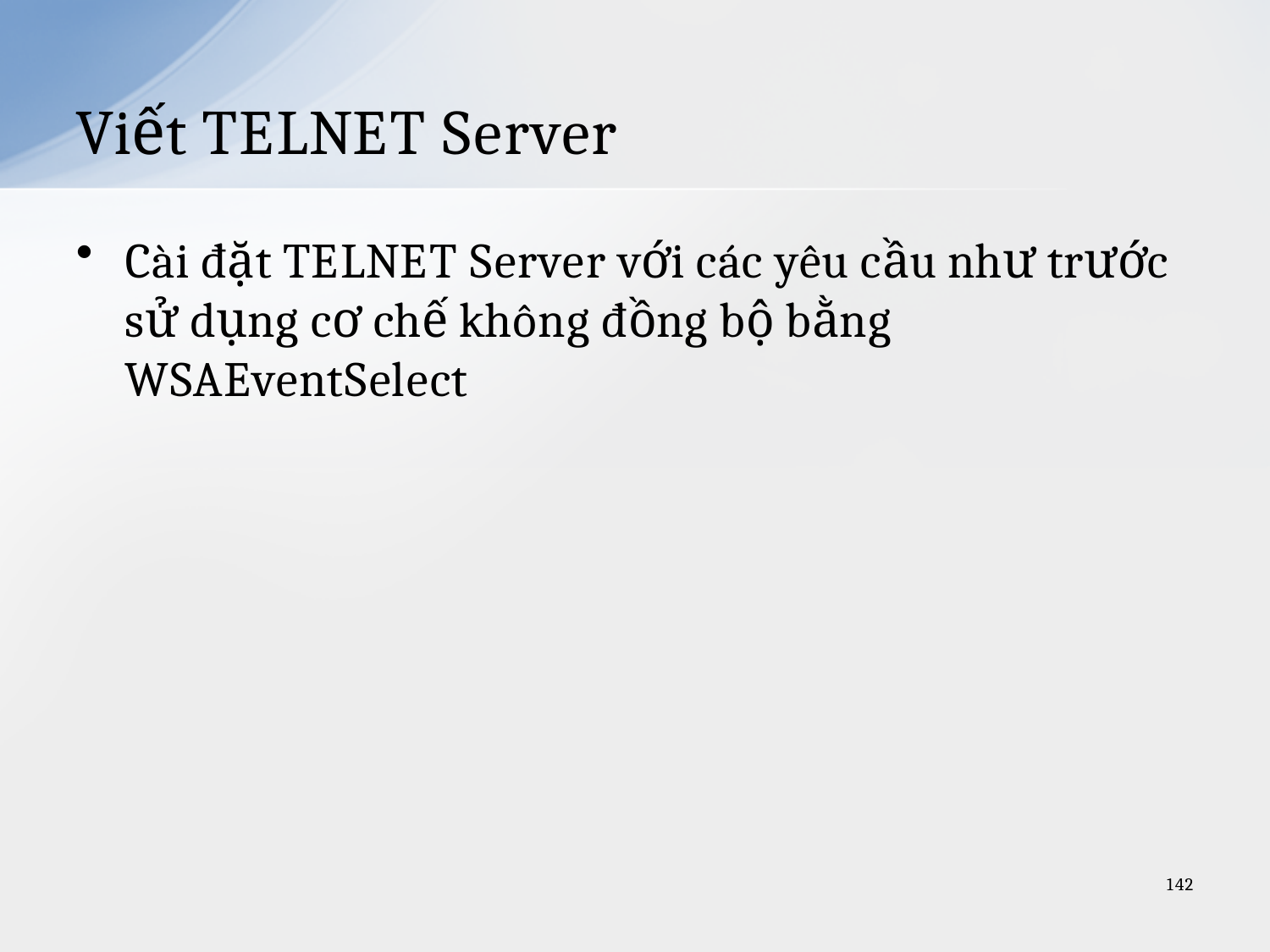

# Viết TELNET Server
Cài đặt TELNET Server với các yêu cầu như trước sử dụng cơ chế không đồng bộ bằng WSAEventSelect
142